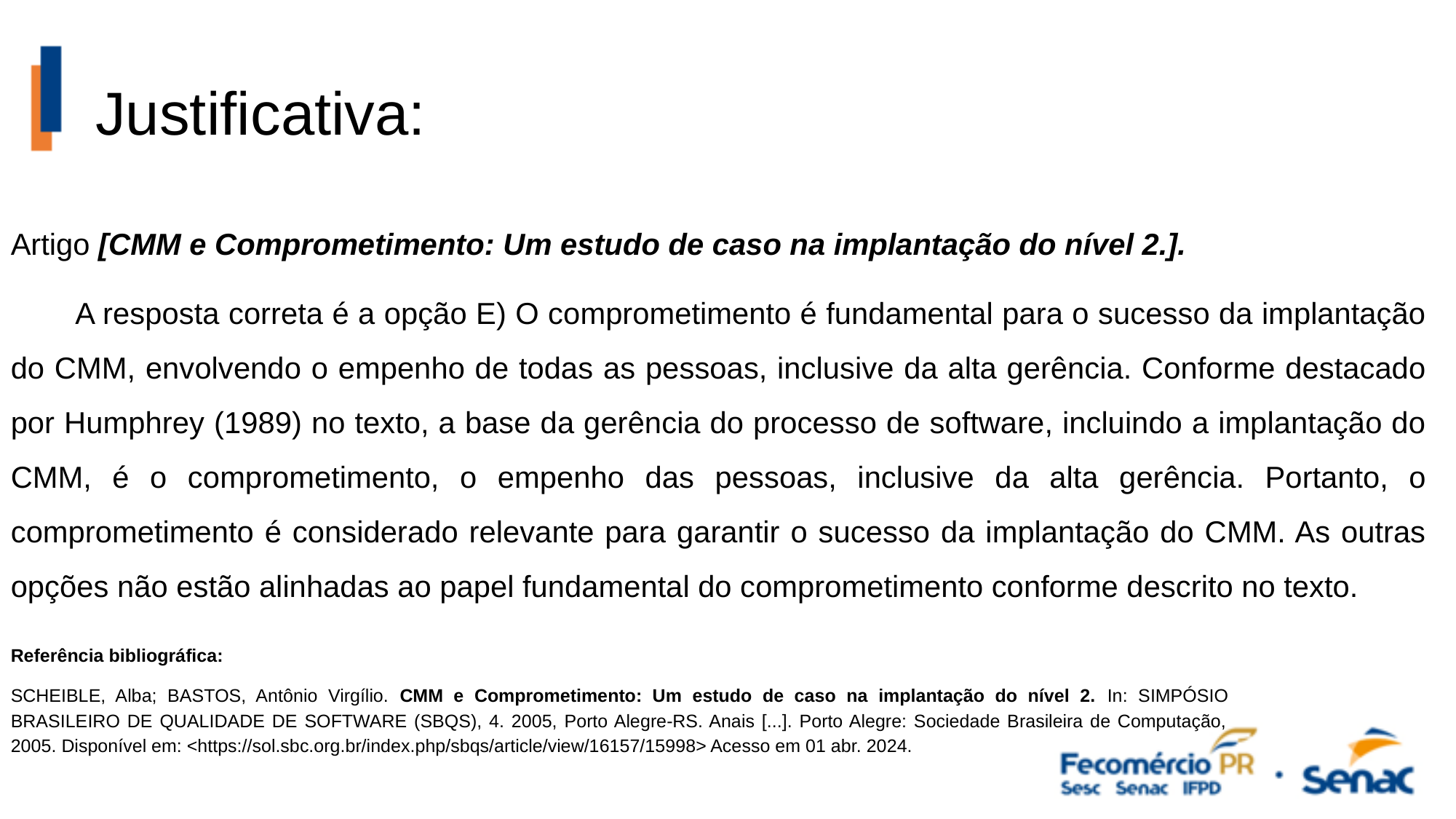

Justificativa:
Artigo [CMM e Comprometimento: Um estudo de caso na implantação do nível 2.].
A resposta correta é a opção E) O comprometimento é fundamental para o sucesso da implantação do CMM, envolvendo o empenho de todas as pessoas, inclusive da alta gerência. Conforme destacado por Humphrey (1989) no texto, a base da gerência do processo de software, incluindo a implantação do CMM, é o comprometimento, o empenho das pessoas, inclusive da alta gerência. Portanto, o comprometimento é considerado relevante para garantir o sucesso da implantação do CMM. As outras opções não estão alinhadas ao papel fundamental do comprometimento conforme descrito no texto.
Referência bibliográfica:
SCHEIBLE, Alba; BASTOS, Antônio Virgílio. CMM e Comprometimento: Um estudo de caso na implantação do nível 2. In: SIMPÓSIO BRASILEIRO DE QUALIDADE DE SOFTWARE (SBQS), 4. 2005, Porto Alegre-RS. Anais [...]. Porto Alegre: Sociedade Brasileira de Computação, 2005. Disponível em: <https://sol.sbc.org.br/index.php/sbqs/article/view/16157/15998> Acesso em 01 abr. 2024.